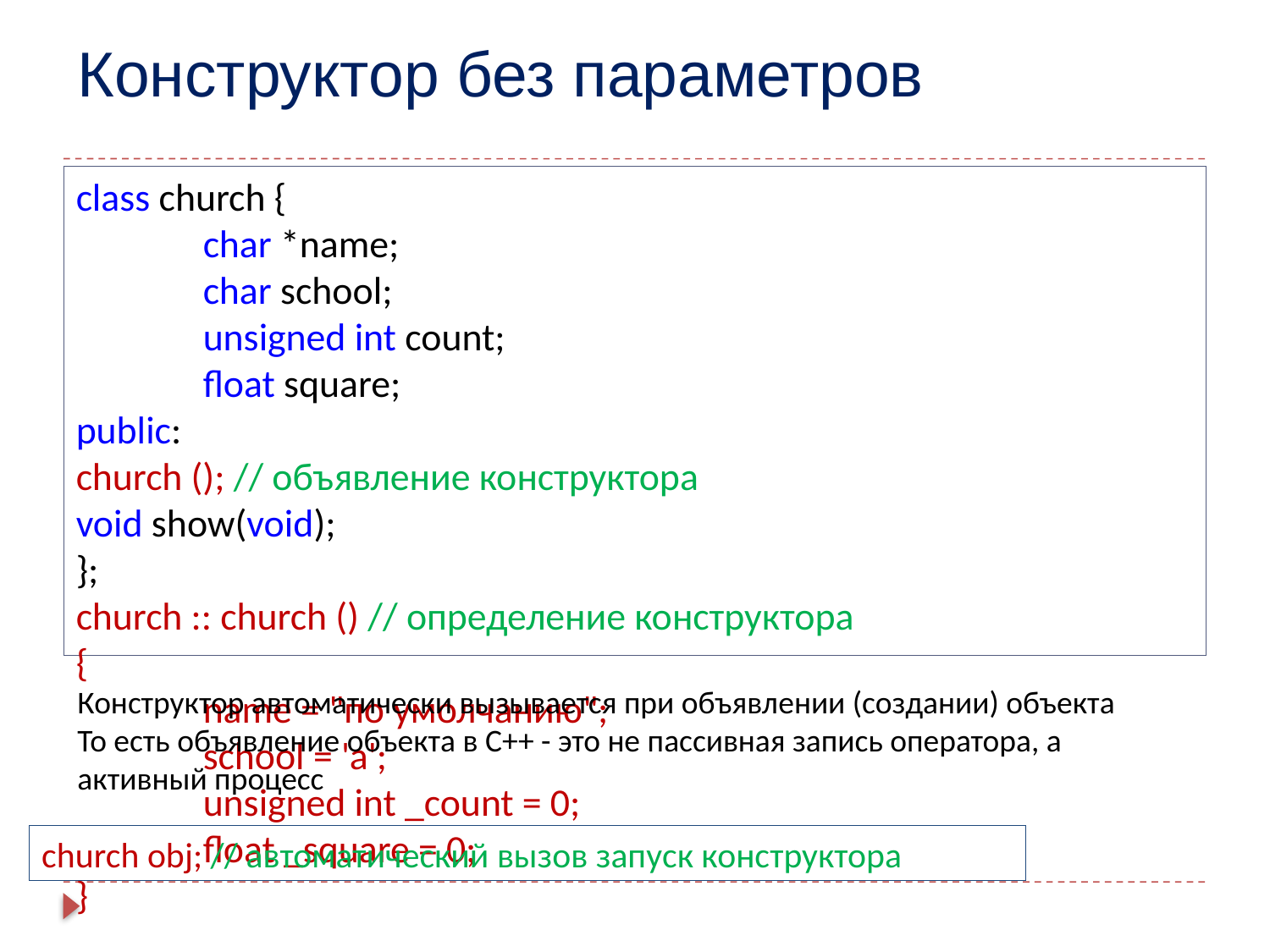

Конструктор без параметров
class church {
	char *name;
	char school;
	unsigned int count;
	float square;
public:
church (); // объявление конструктора
void show(void);
};
church :: church () // определение конструктора
{
	name = "по умолчанию";
	school = 'а';
	unsigned int _count = 0;
	float _square = 0;
}
Конструктор автоматически вызывается при объявлении (создании) объекта
То есть объявление объекта в С++ - это не пассивная запись оператора, а активный процесс

church obj; // автоматический вызов запуск конструктора